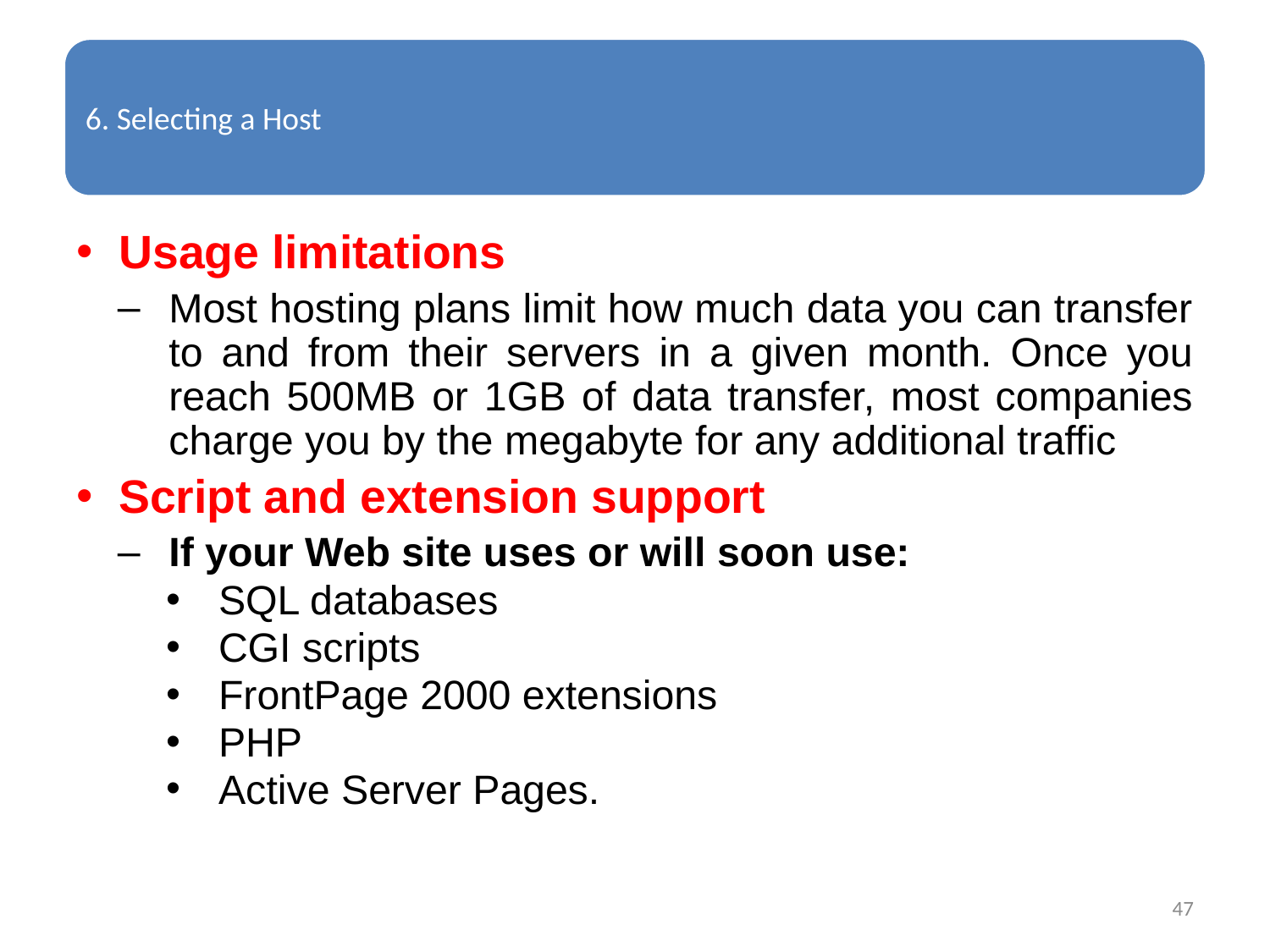

6. Selecting a Host
Usage limitations
Most hosting plans limit how much data you can transfer to and from their servers in a given month. Once you reach 500MB or 1GB of data transfer, most companies charge you by the megabyte for any additional traffic
Script and extension support
If your Web site uses or will soon use:
SQL databases
CGI scripts
FrontPage 2000 extensions
PHP
Active Server Pages.

47